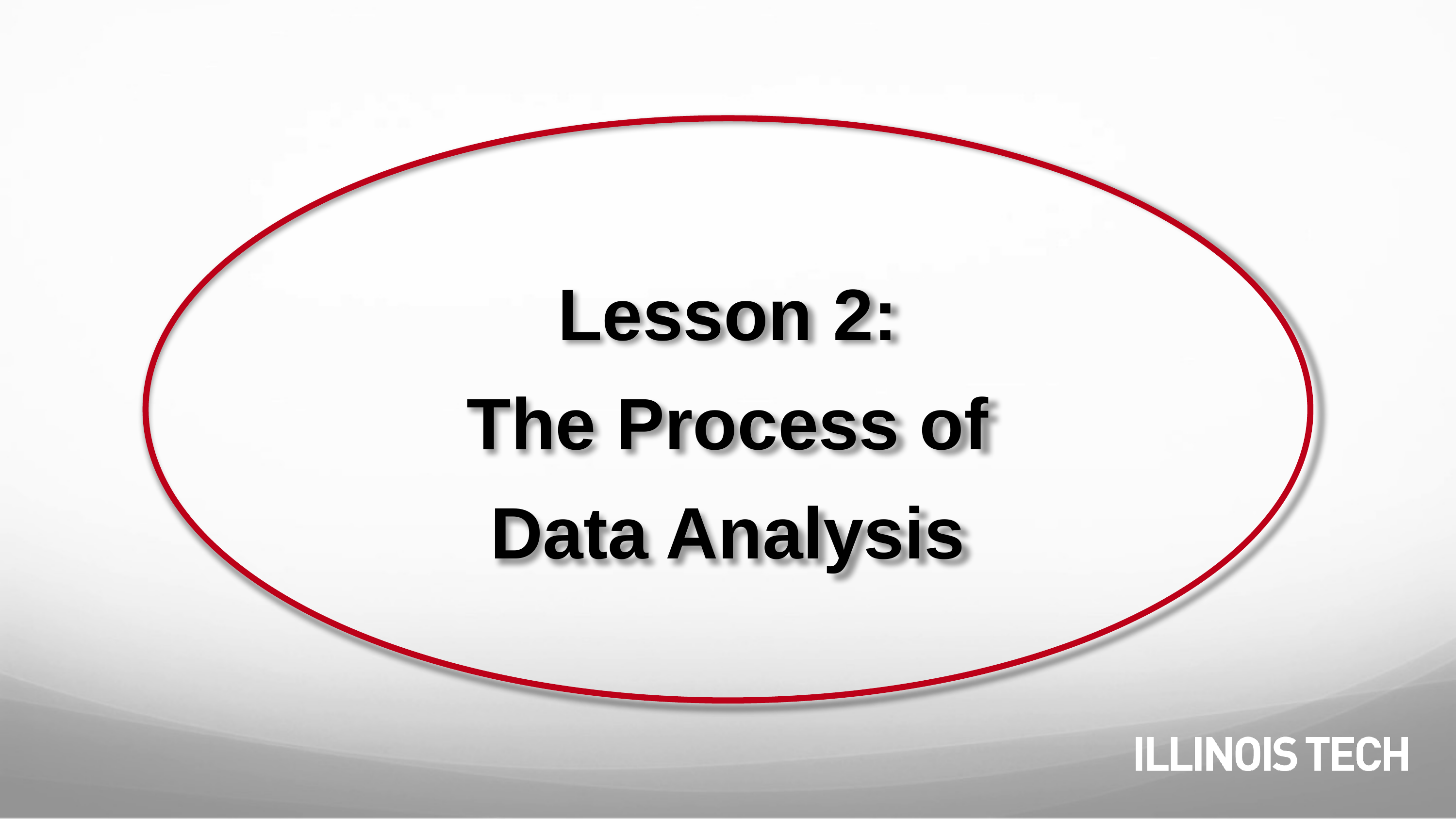

Lesson 2:
The Process of
Data Analysis